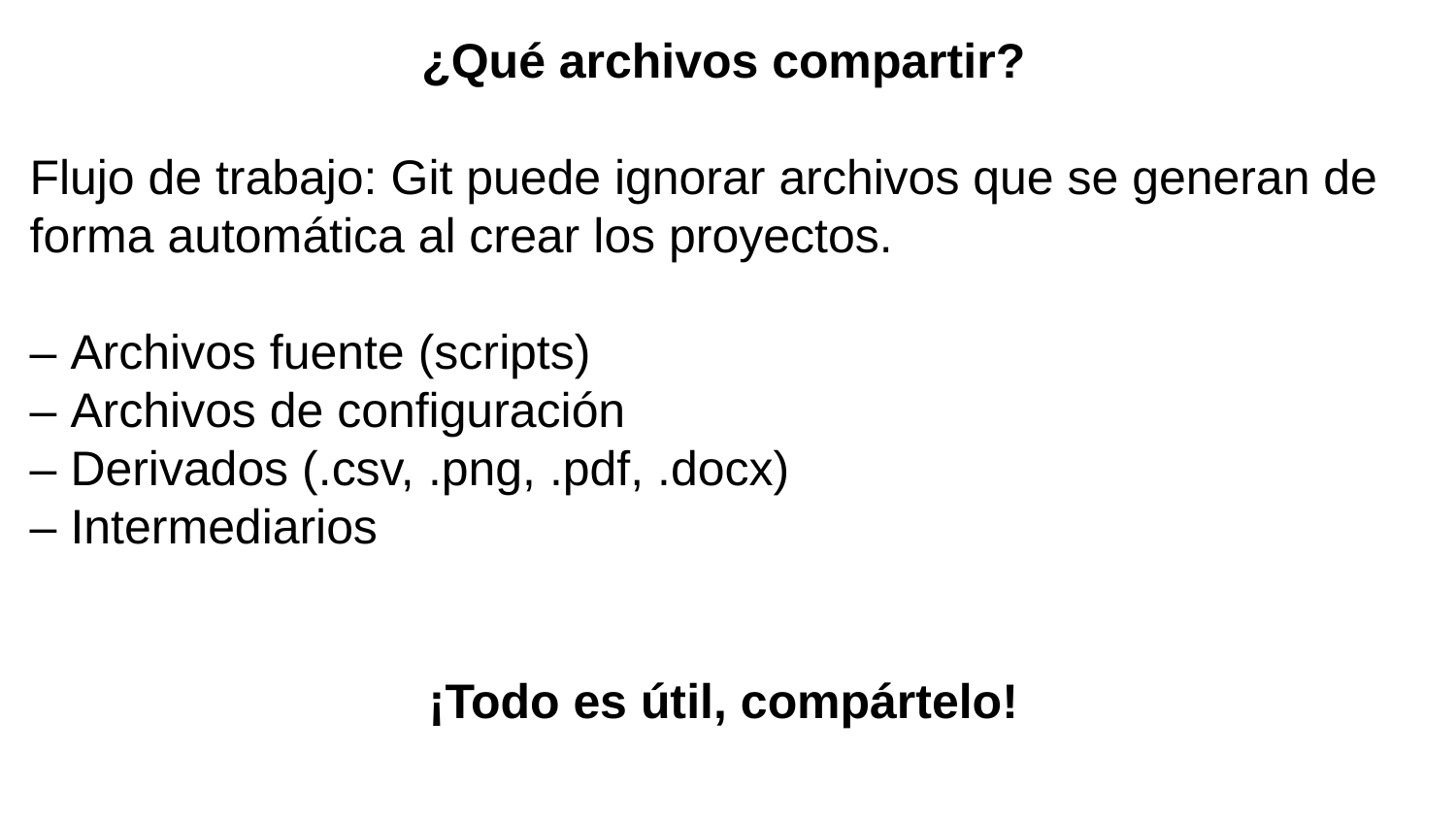

¿Qué archivos compartir?

Flujo de trabajo: Git puede ignorar archivos que se generan de forma automática al crear los proyectos.

– Archivos fuente (scripts)
– Archivos de configuración
– Derivados (.csv, .png, .pdf, .docx)
– Intermediarios

¡Todo es útil, compártelo!